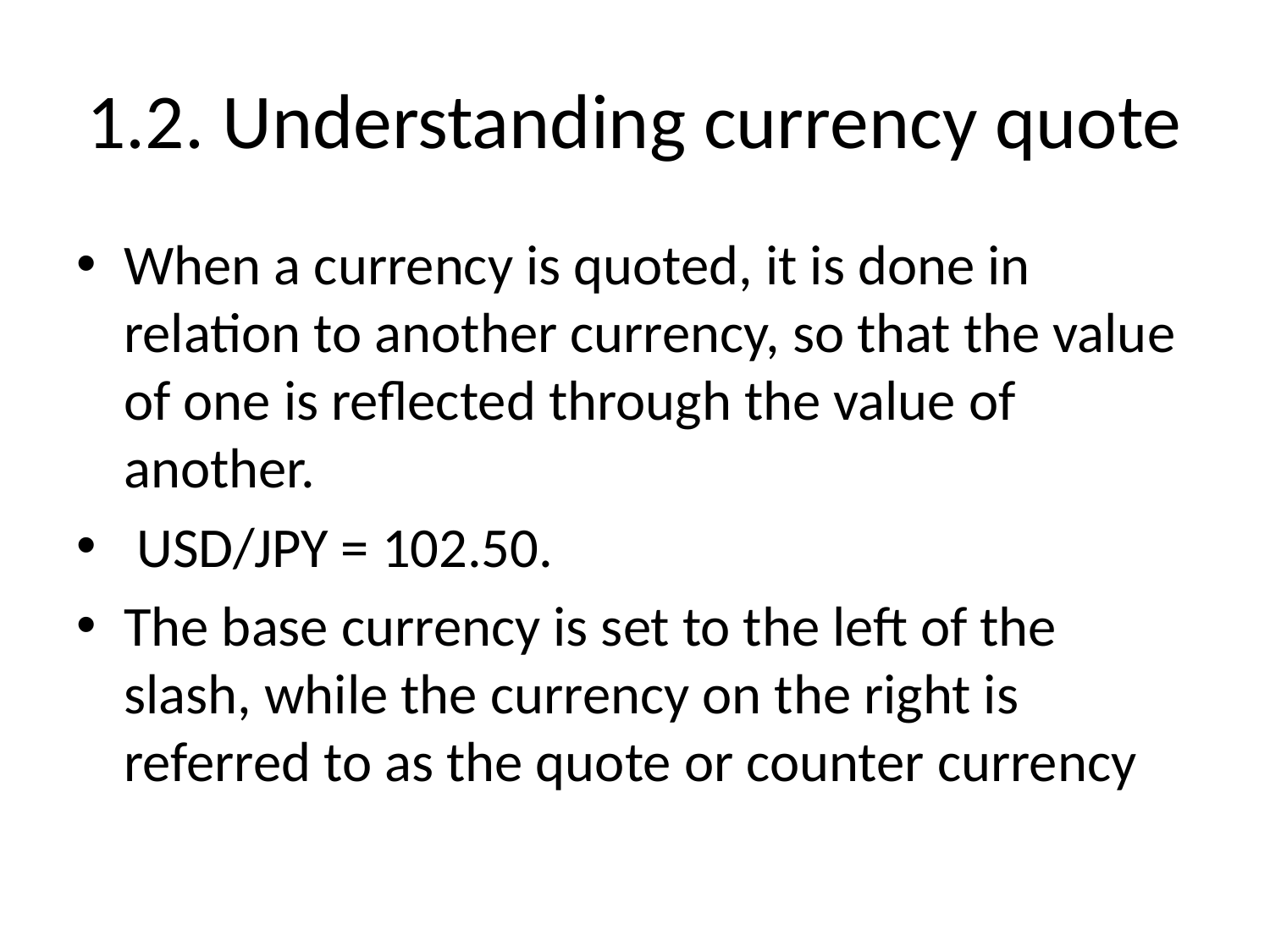

# 1.2. Understanding currency quote
When a currency is quoted, it is done in relation to another currency, so that the value of one is reflected through the value of another.
 USD/JPY = 102.50.
The base currency is set to the left of the slash, while the currency on the right is referred to as the quote or counter currency